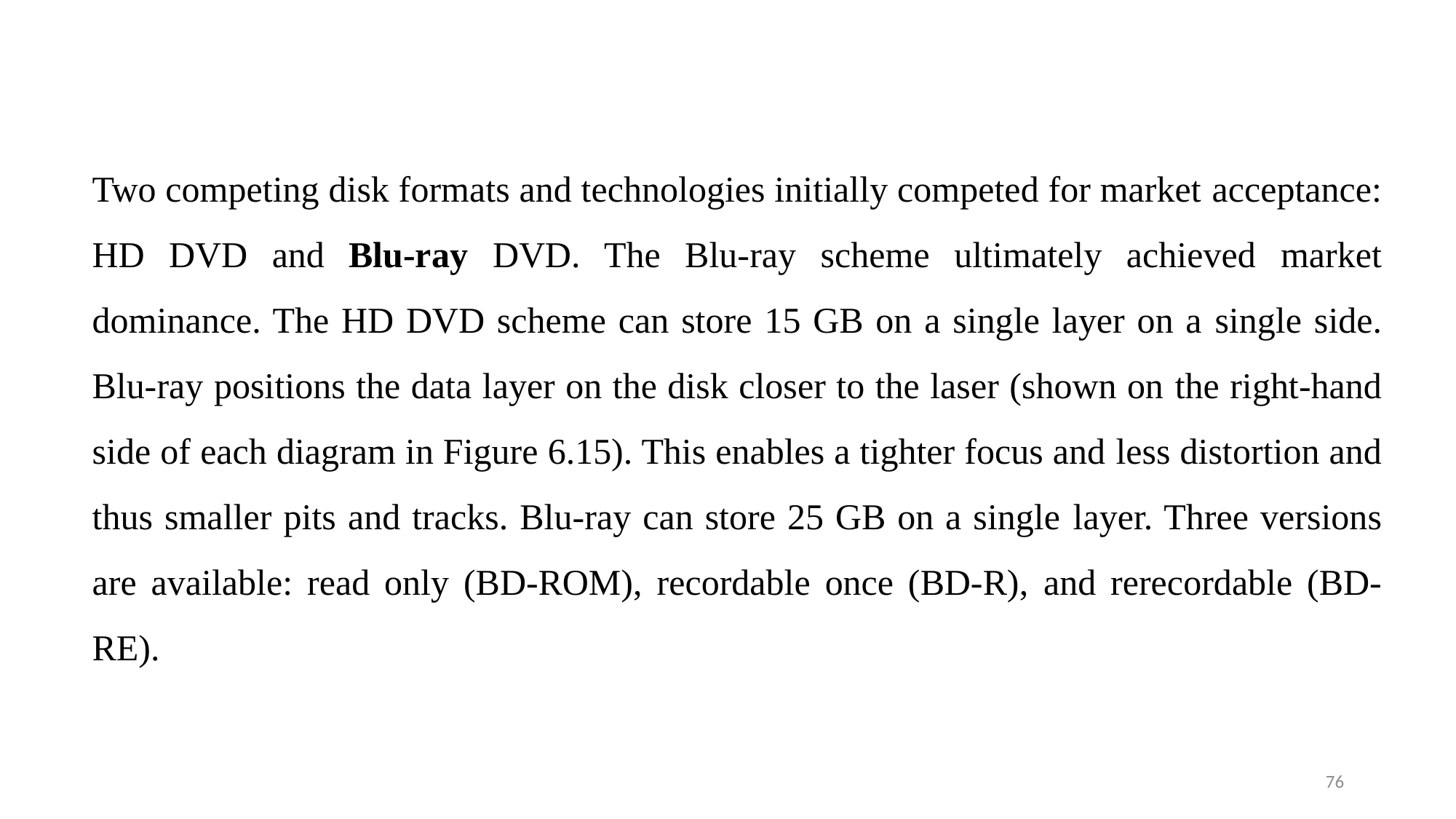

Two competing disk formats and technologies initially competed for market acceptance: HD DVD and Blu-ray DVD. The Blu-ray scheme ultimately achieved market dominance. The HD DVD scheme can store 15 GB on a single layer on a single side. Blu-ray positions the data layer on the disk closer to the laser (shown on the right-hand side of each diagram in Figure 6.15). This enables a tighter focus and less distortion and thus smaller pits and tracks. Blu-ray can store 25 GB on a single layer. Three versions are available: read only (BD-ROM), recordable once (BD-R), and rerecordable (BD-RE).
76